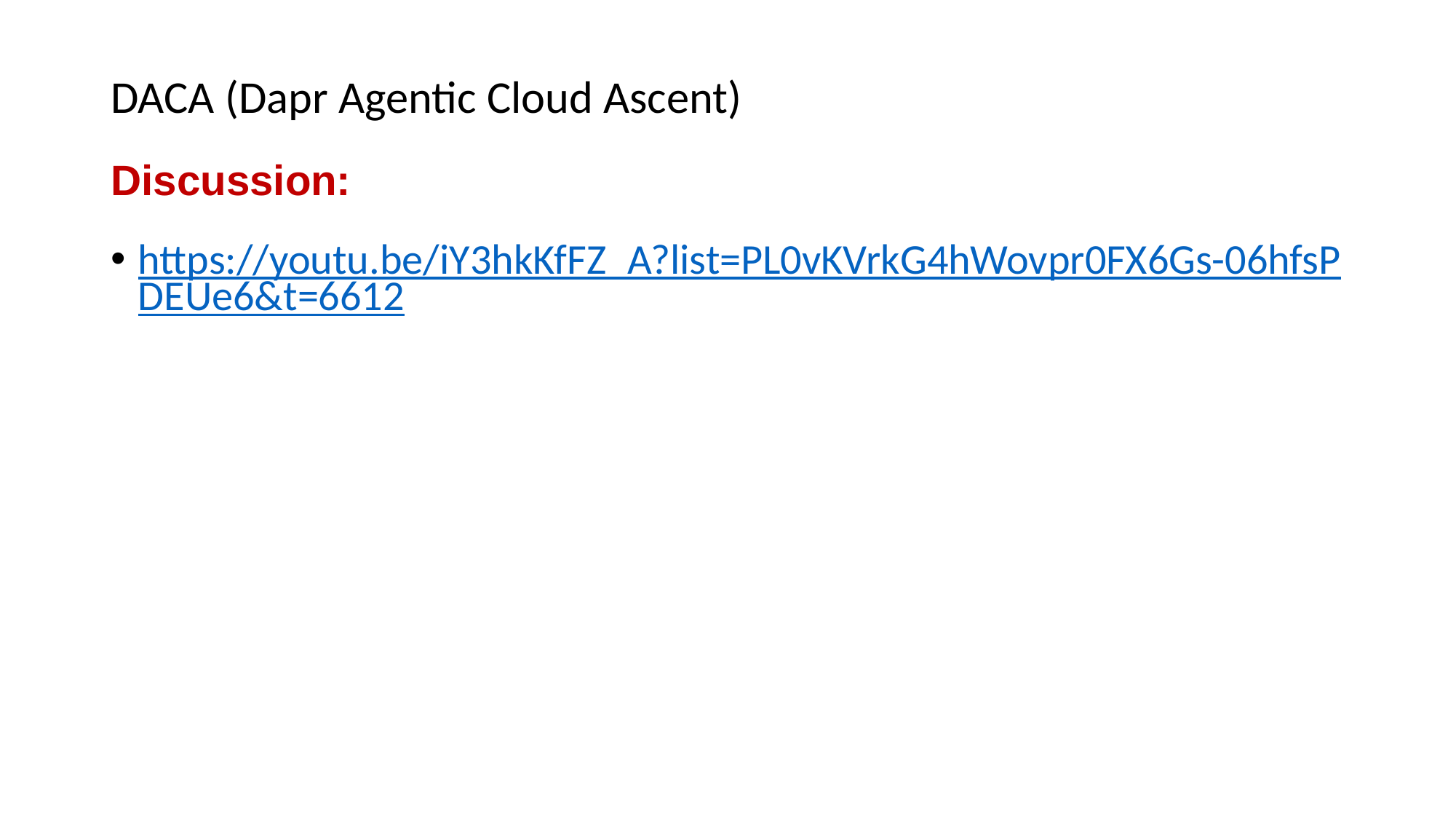

# DACA (Dapr Agentic Cloud Ascent)
Discussion:
https://youtu.be/iY3hkKfFZ_A?list=PL0vKVrkG4hWovpr0FX6Gs-06hfsPDEUe6&t=6612